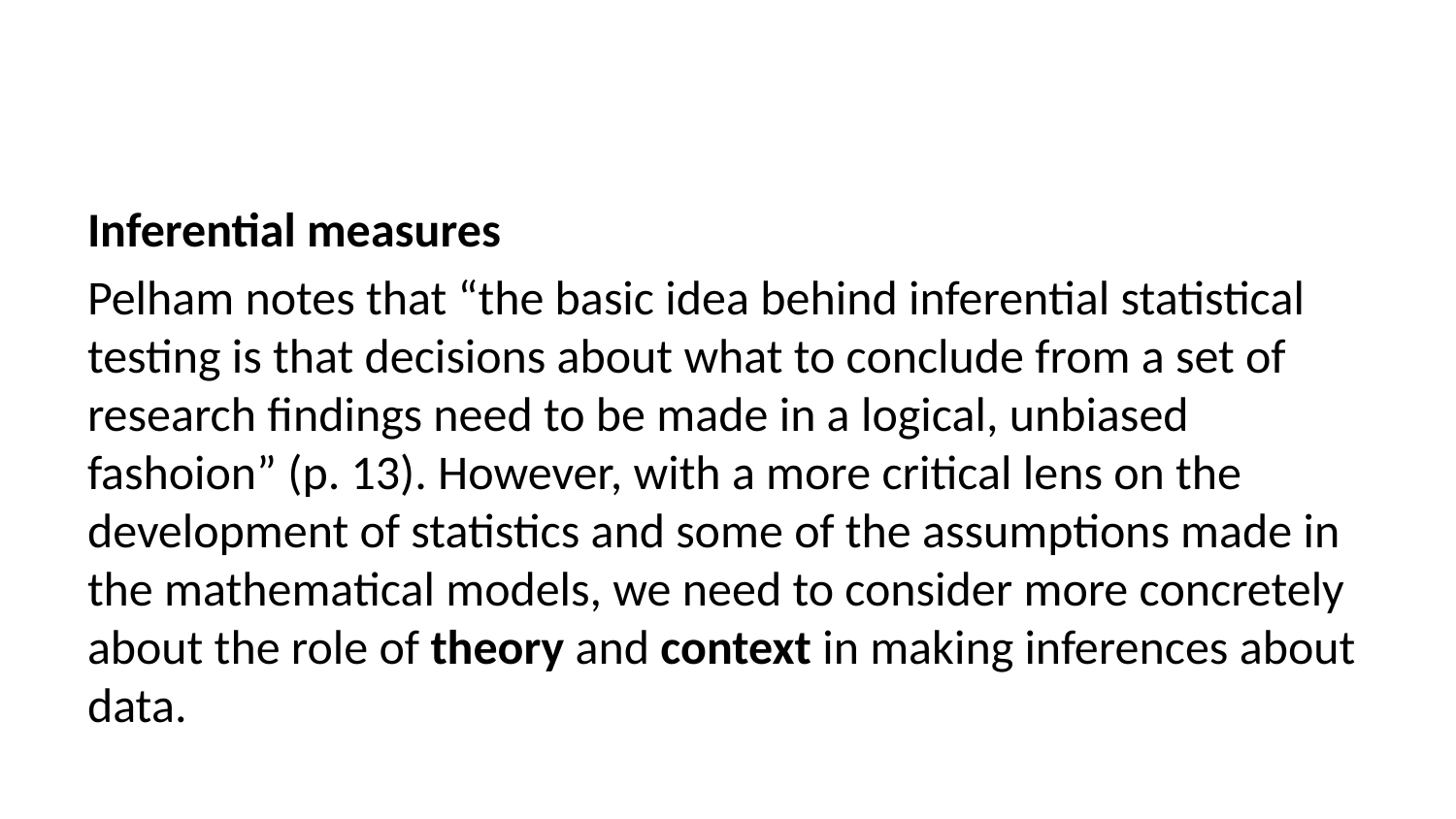

Inferential measures
Pelham notes that “the basic idea behind inferential statistical testing is that decisions about what to conclude from a set of research findings need to be made in a logical, unbiased fashoion” (p. 13). However, with a more critical lens on the development of statistics and some of the assumptions made in the mathematical models, we need to consider more concretely about the role of theory and context in making inferences about data.